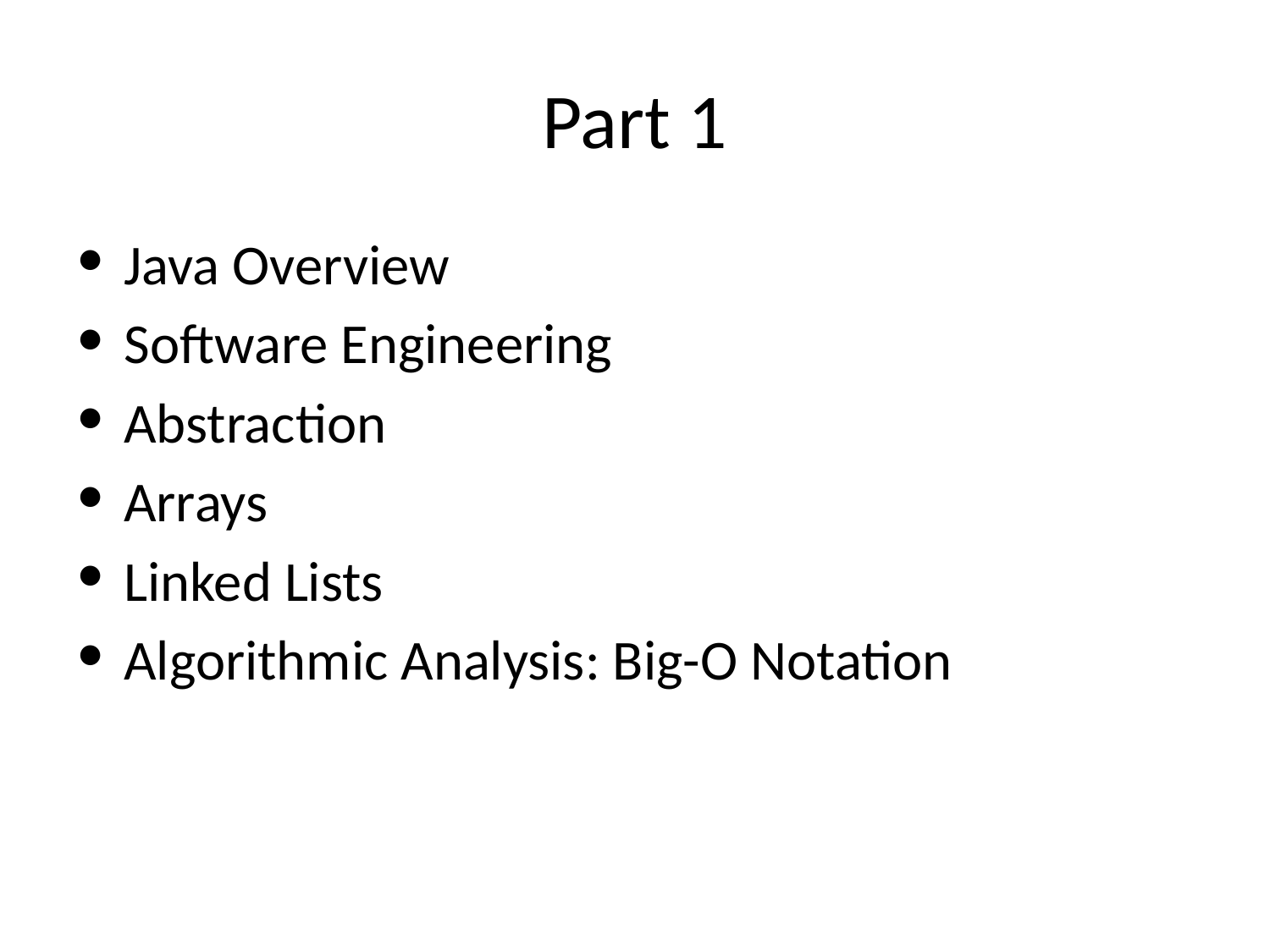

# Part 1
Java Overview
Software Engineering
Abstraction
Arrays
Linked Lists
Algorithmic Analysis: Big-O Notation